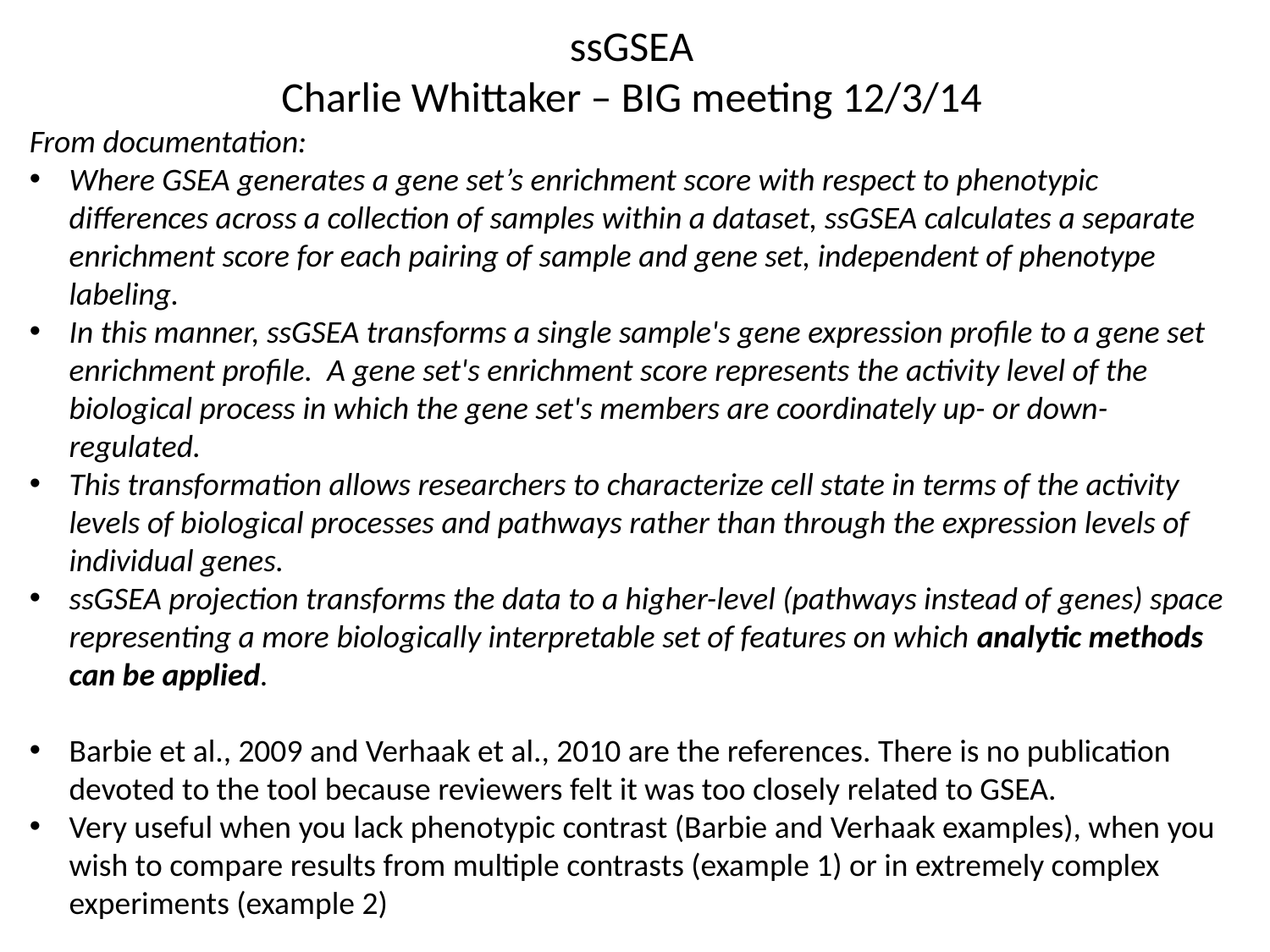

ssGSEA
Charlie Whittaker – BIG meeting 12/3/14
From documentation:
Where GSEA generates a gene set’s enrichment score with respect to phenotypic differences across a collection of samples within a dataset, ssGSEA calculates a separate enrichment score for each pairing of sample and gene set, independent of phenotype labeling.
In this manner, ssGSEA transforms a single sample's gene expression profile to a gene set enrichment profile.  A gene set's enrichment score represents the activity level of the biological process in which the gene set's members are coordinately up- or down-regulated.
This transformation allows researchers to characterize cell state in terms of the activity levels of biological processes and pathways rather than through the expression levels of individual genes.
ssGSEA projection transforms the data to a higher-level (pathways instead of genes) space representing a more biologically interpretable set of features on which analytic methods can be applied.

Barbie et al., 2009 and Verhaak et al., 2010 are the references. There is no publication devoted to the tool because reviewers felt it was too closely related to GSEA.
Very useful when you lack phenotypic contrast (Barbie and Verhaak examples), when you wish to compare results from multiple contrasts (example 1) or in extremely complex experiments (example 2)